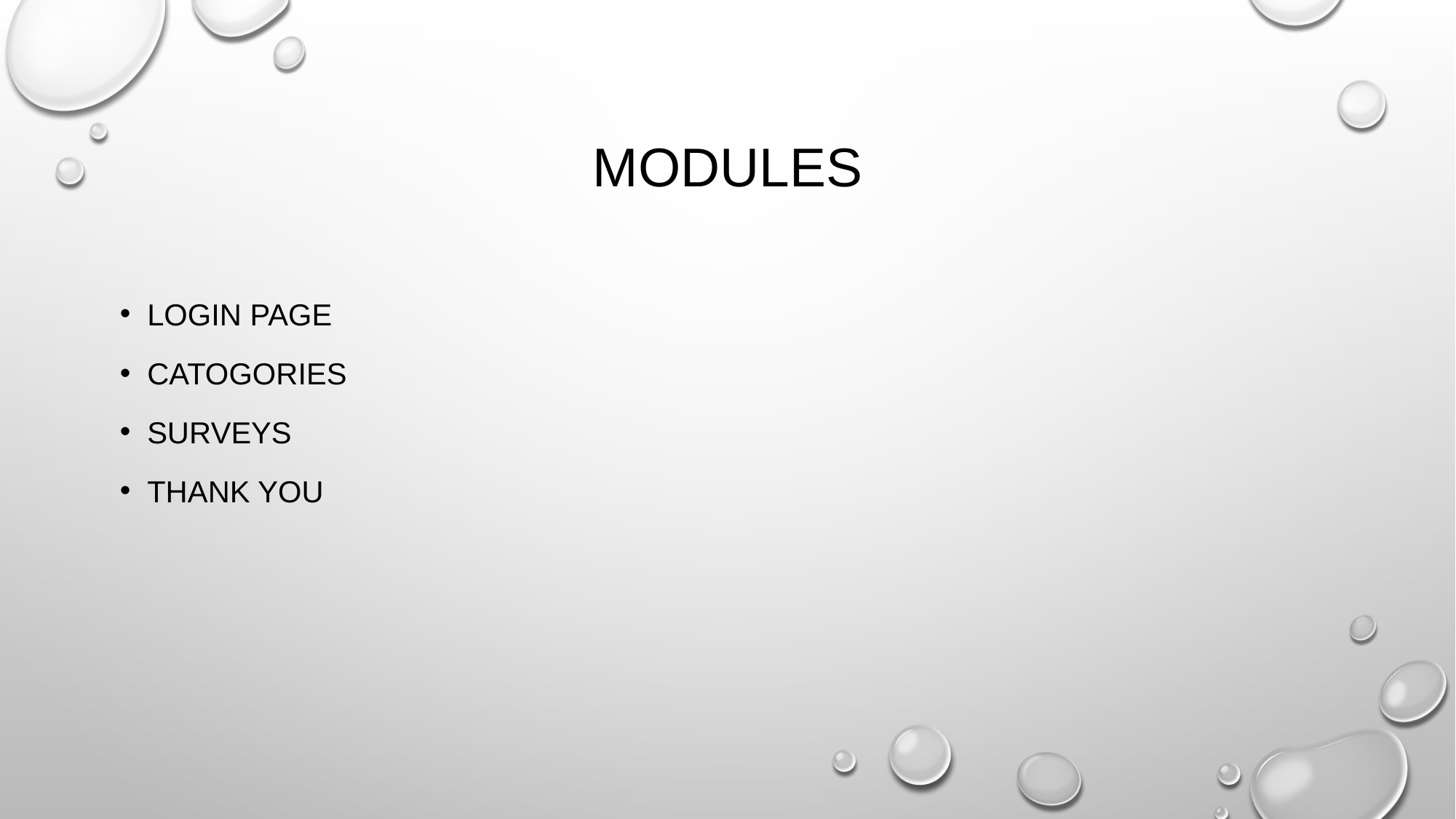

# modules
Login page
Catogories
Surveys
Thank you